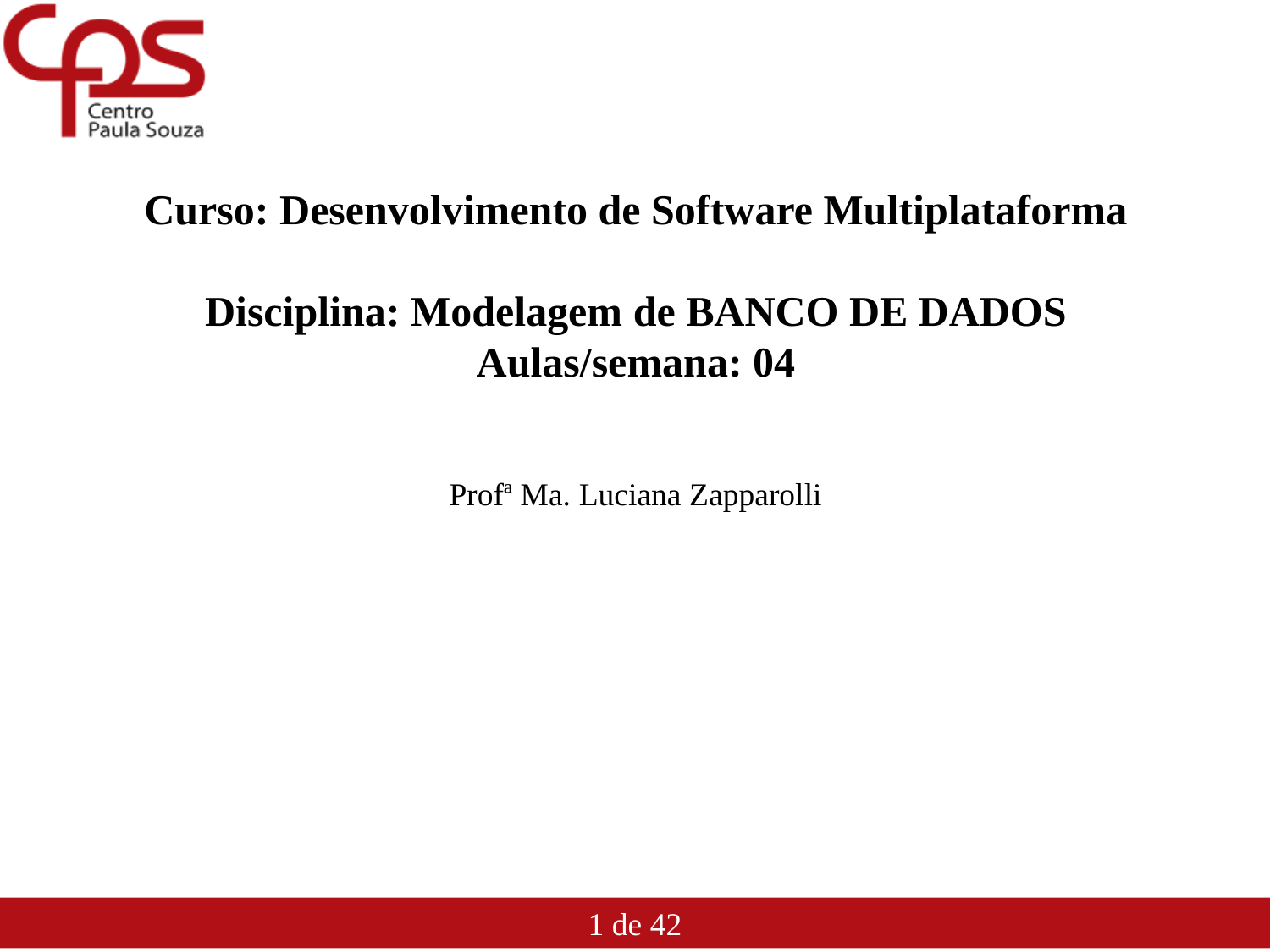

Curso: Desenvolvimento de Software Multiplataforma

Disciplina: Modelagem de BANCO DE DADOS
Aulas/semana: 04

Profª Ma. Luciana Zapparolli
Modelagem de Dados